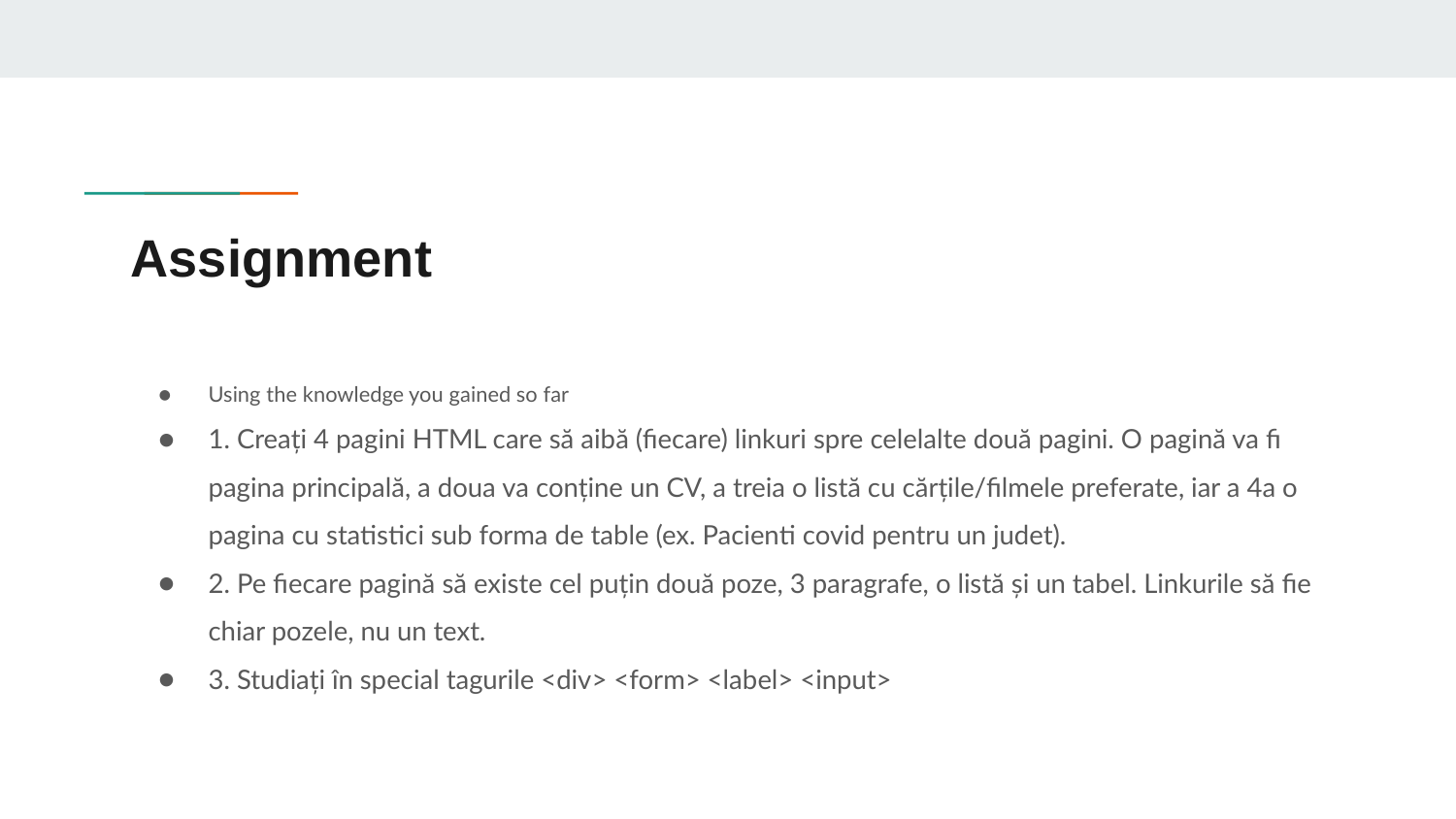

# Assignment
Using the knowledge you gained so far
1. Creați 4 pagini HTML care să aibă (fiecare) linkuri spre celelalte două pagini. O pagină va fi pagina principală, a doua va conține un CV, a treia o listă cu cărțile/filmele preferate, iar a 4a o pagina cu statistici sub forma de table (ex. Pacienti covid pentru un judet).
2. Pe fiecare pagină să existe cel puțin două poze, 3 paragrafe, o listă și un tabel. Linkurile să fie chiar pozele, nu un text.
3. Studiați în special tagurile <div> <form> <label> <input>